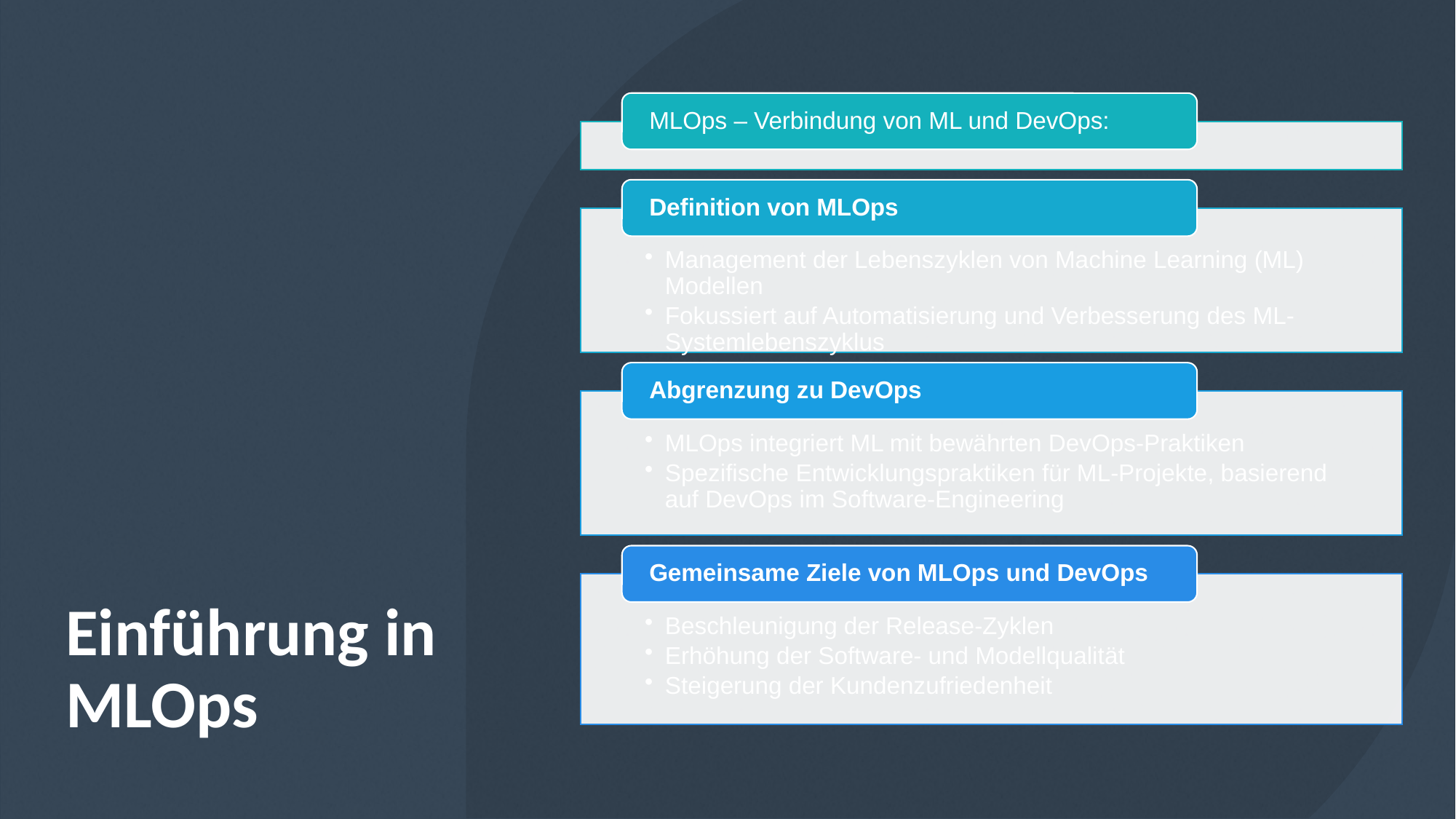

MLOps – Verbindung von ML und DevOps:
Management der Lebenszyklen von Machine Learning (ML) Modellen
Fokussiert auf Automatisierung und Verbesserung des ML-Systemlebenszyklus
Definition von MLOps
MLOps integriert ML mit bewährten DevOps-Praktiken
Spezifische Entwicklungspraktiken für ML-Projekte, basierend auf DevOps im Software-Engineering
Abgrenzung zu DevOps
Beschleunigung der Release-Zyklen
Erhöhung der Software- und Modellqualität
Steigerung der Kundenzufriedenheit
Gemeinsame Ziele von MLOps und DevOps
# Einführung in MLOps
48